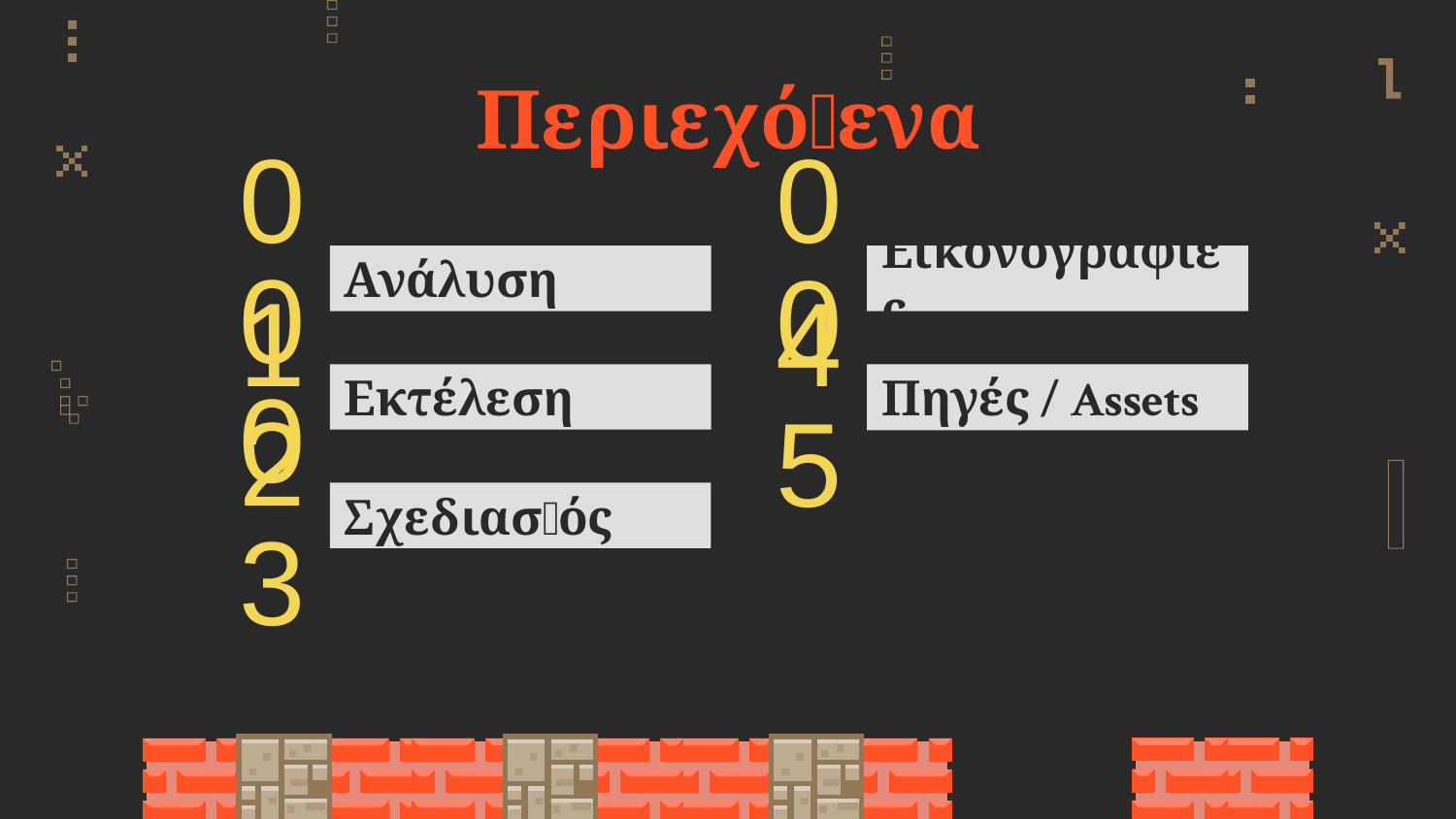

Περιεχόμενα
01
04
Ανάλυση
Εικονογραφίες
02
05
Εκτέλεση
# Πηγές / Assets
ACHIEVEMENT
03
Σχεδιασμός